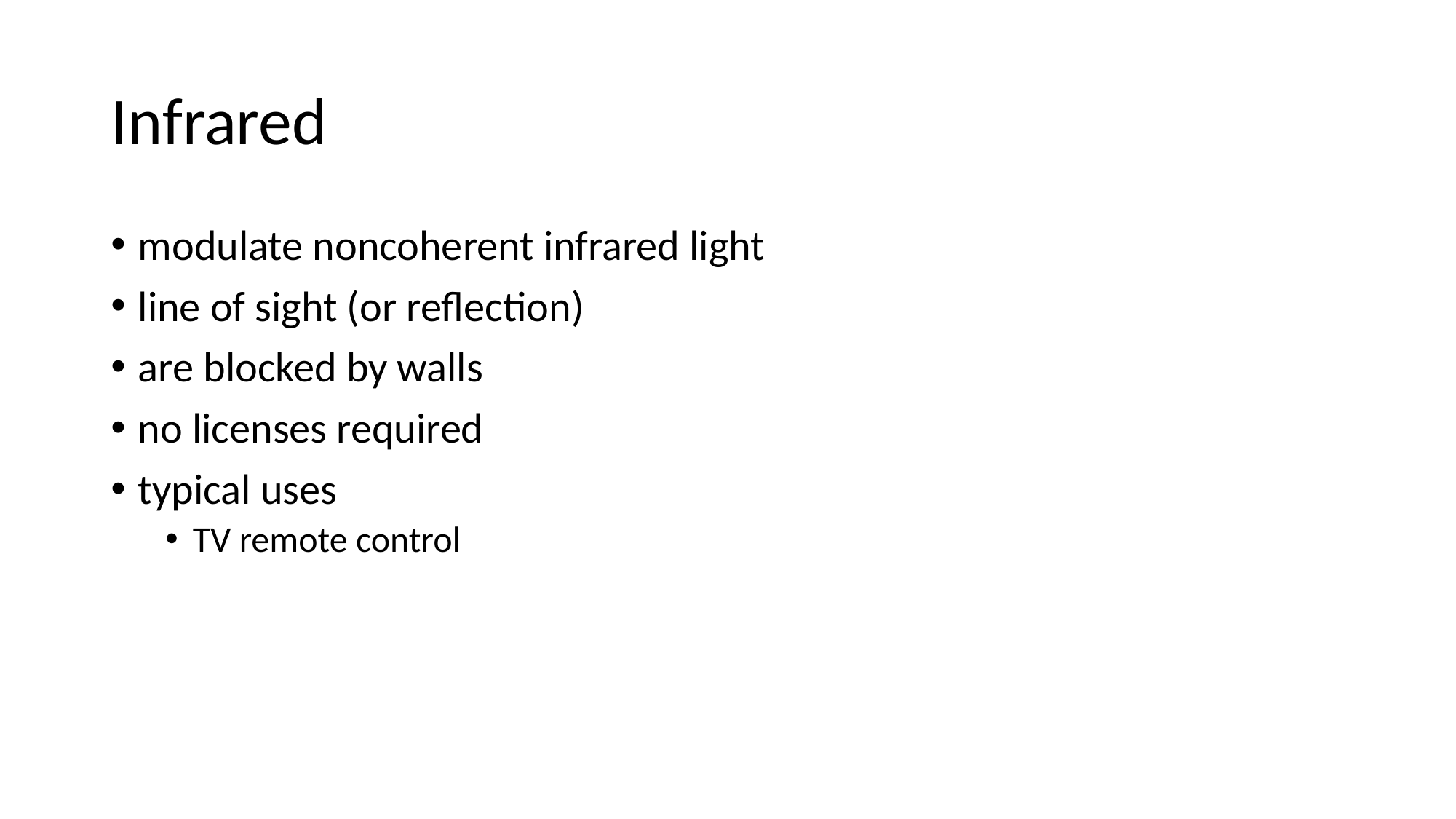

# Infrared
modulate noncoherent infrared light
line of sight (or reflection)
are blocked by walls
no licenses required
typical uses
TV remote control